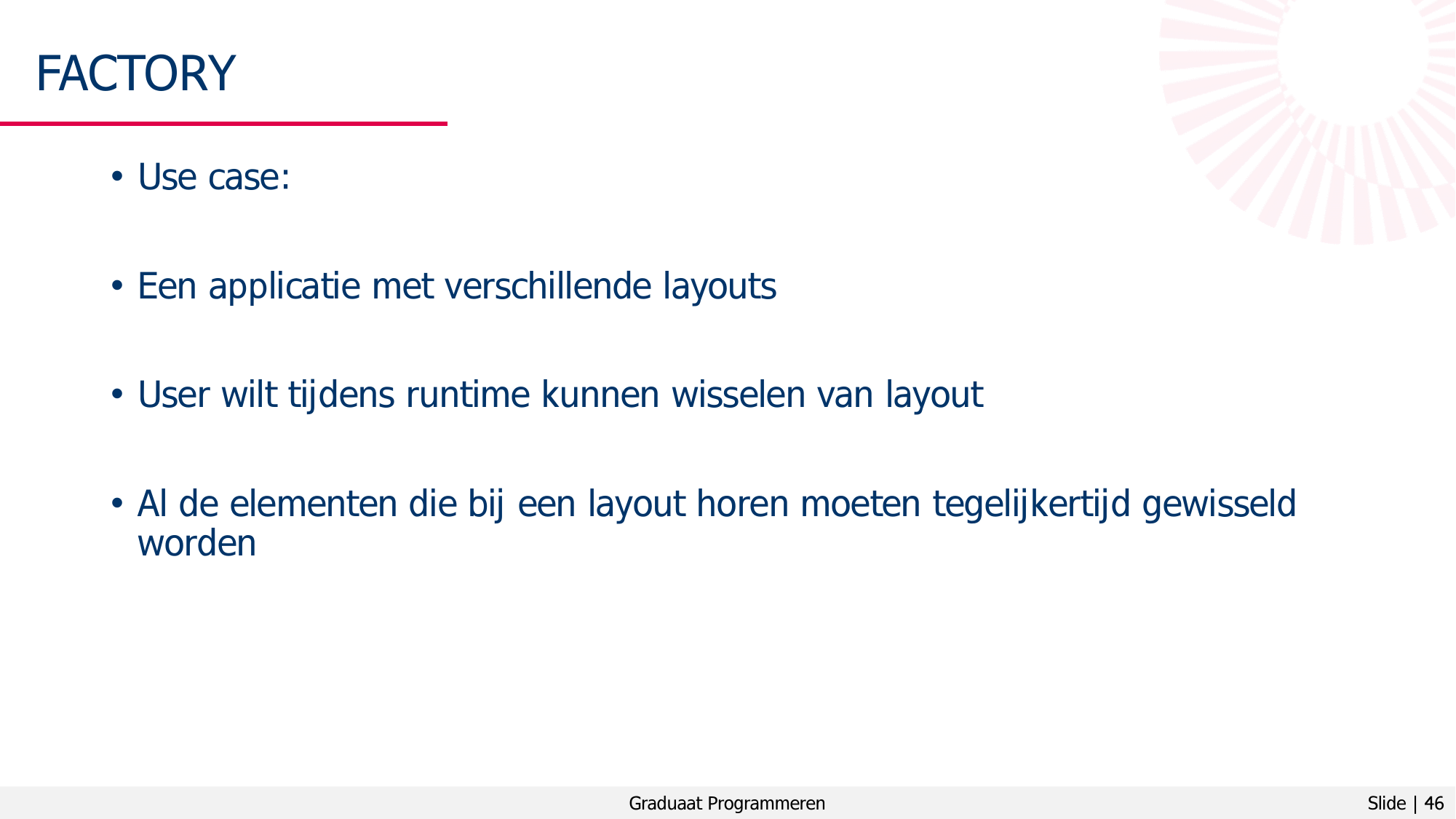

# factory
Use case:

Een applicatie met verschillende layouts

User wilt tijdens runtime kunnen wisselen van layout

Al de elementen die bij een layout horen moeten tegelijkertijd gewisseld worden